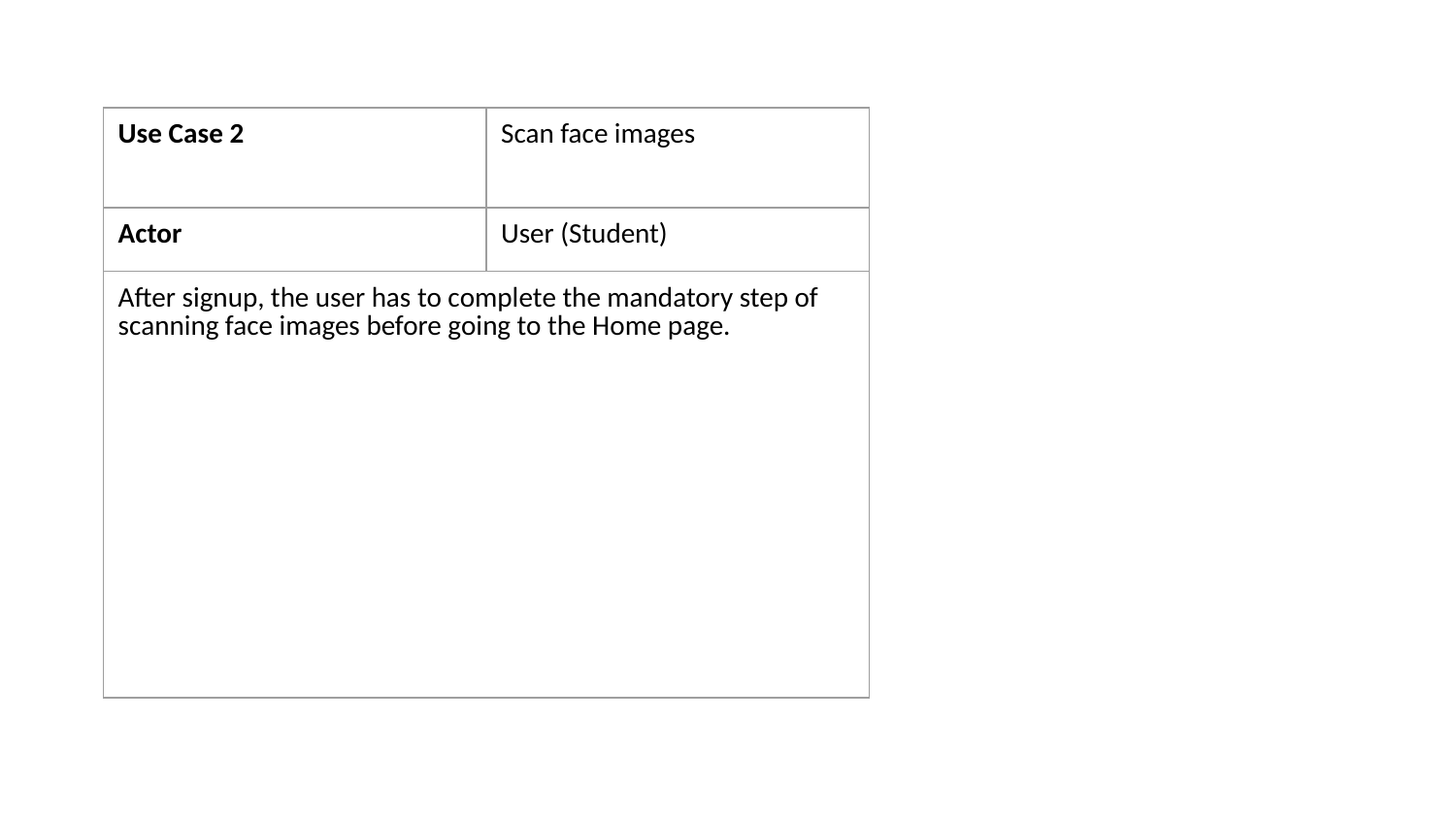

| Use Case 2 | Scan face images |
| --- | --- |
| Actor | User (Student) |
| After signup, the user has to complete the mandatory step of scanning face images before going to the Home page. |  |